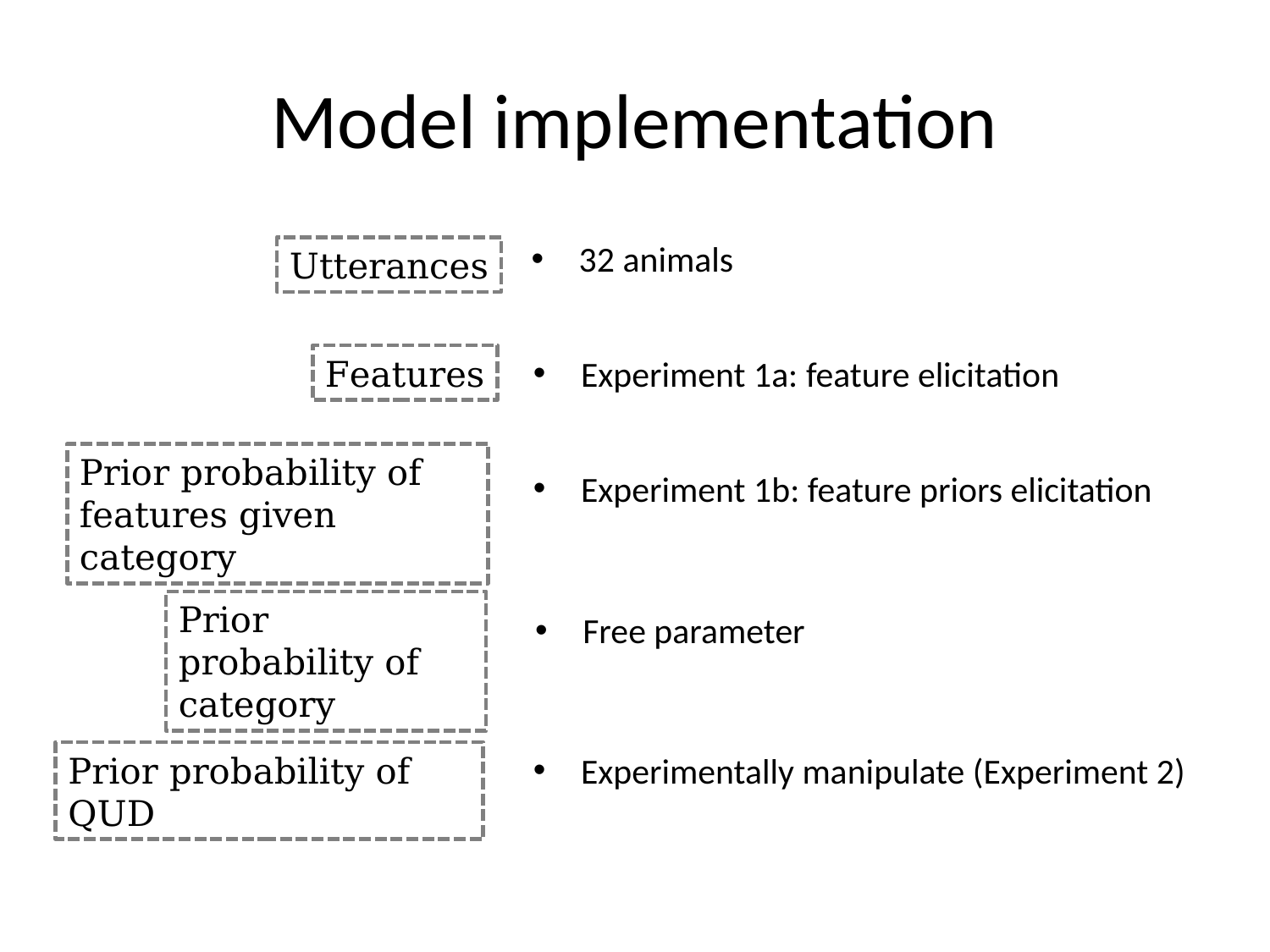

# Model implementation
32 animals
Utterances
Features
Experiment 1a: feature elicitation
Prior probability of features given category
Experiment 1b: feature priors elicitation
Prior probability of category
Free parameter
Prior probability of QUD
Experimentally manipulate (Experiment 2)